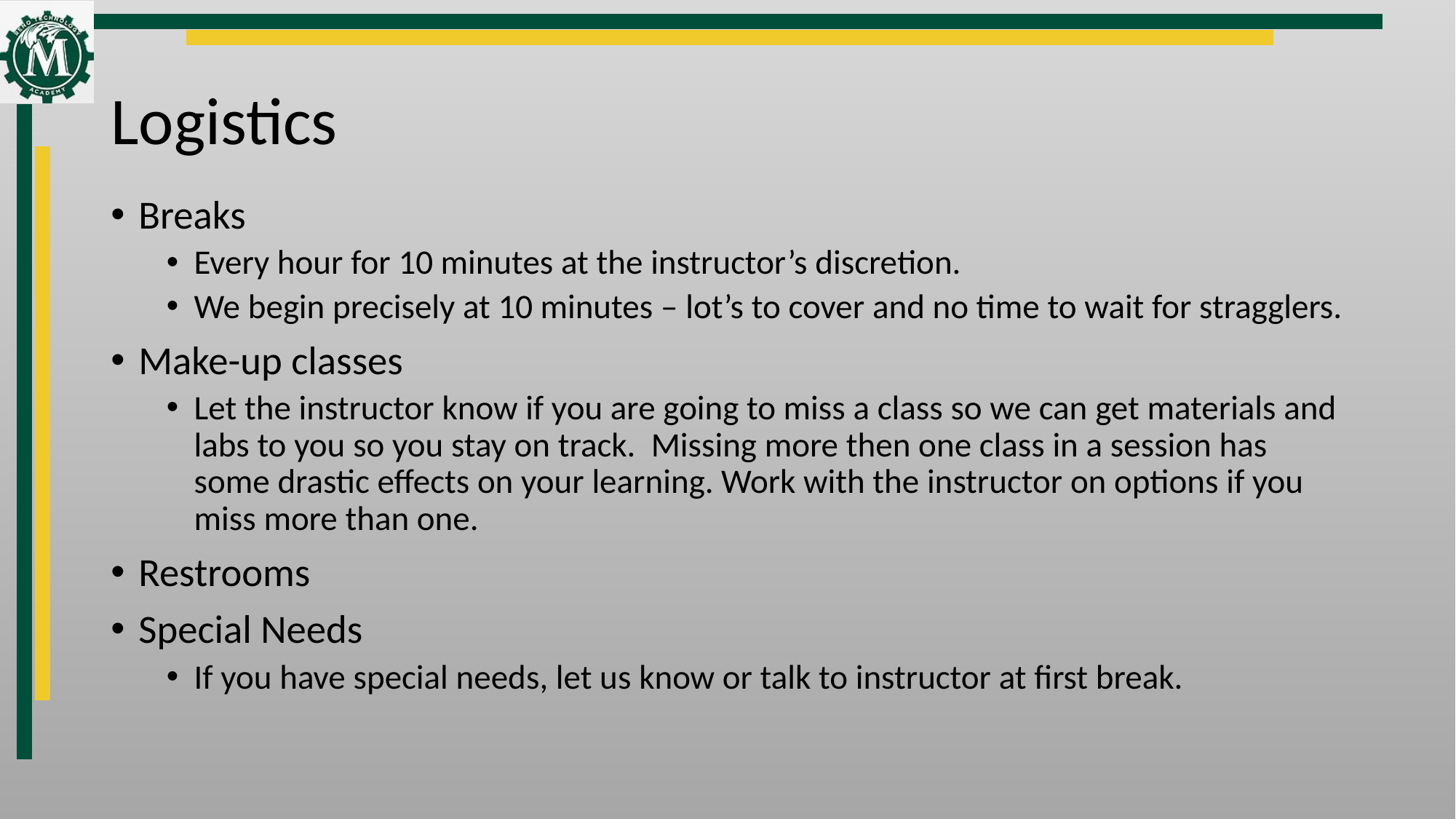

# Logistics
Breaks
Every hour for 10 minutes at the instructor’s discretion.
We begin precisely at 10 minutes – lot’s to cover and no time to wait for stragglers.
Make-up classes
Let the instructor know if you are going to miss a class so we can get materials and labs to you so you stay on track.  Missing more then one class in a session has some drastic effects on your learning. Work with the instructor on options if you miss more than one.
Restrooms
Special Needs
If you have special needs, let us know or talk to instructor at first break.